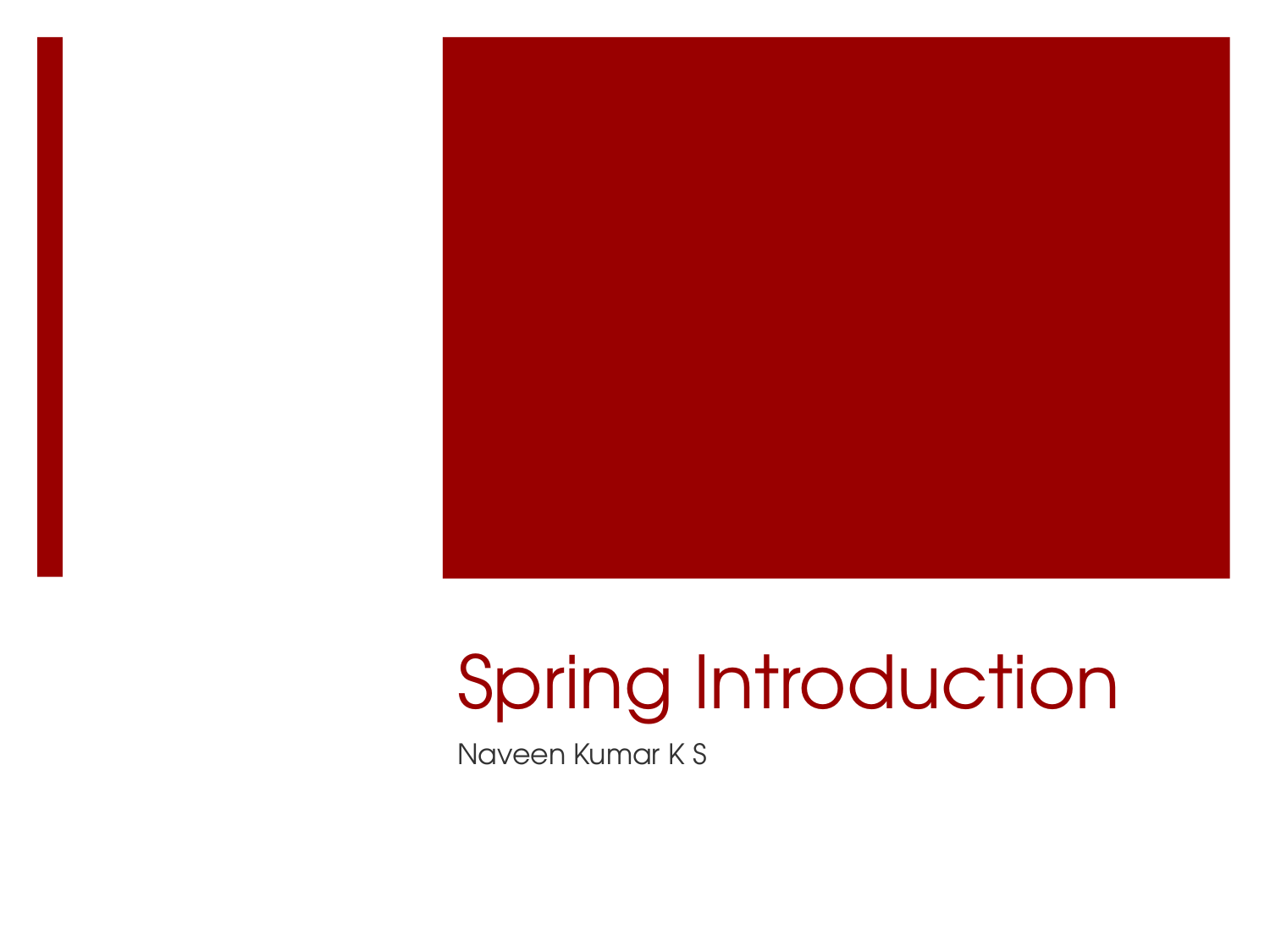

# Spring Introduction
Naveen Kumar K S